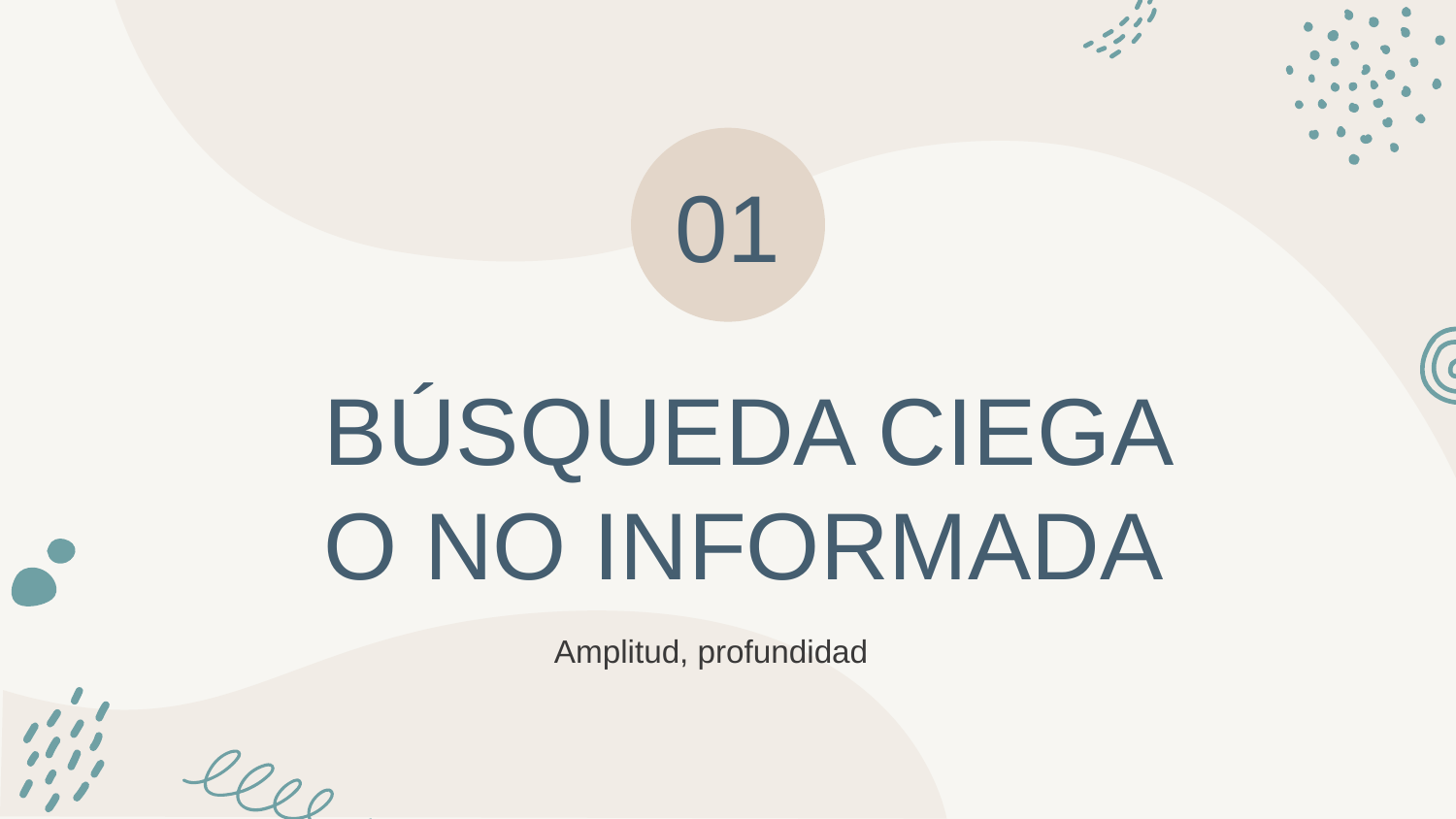

01
# BÚSQUEDA CIEGA O NO INFORMADA
Amplitud, profundidad